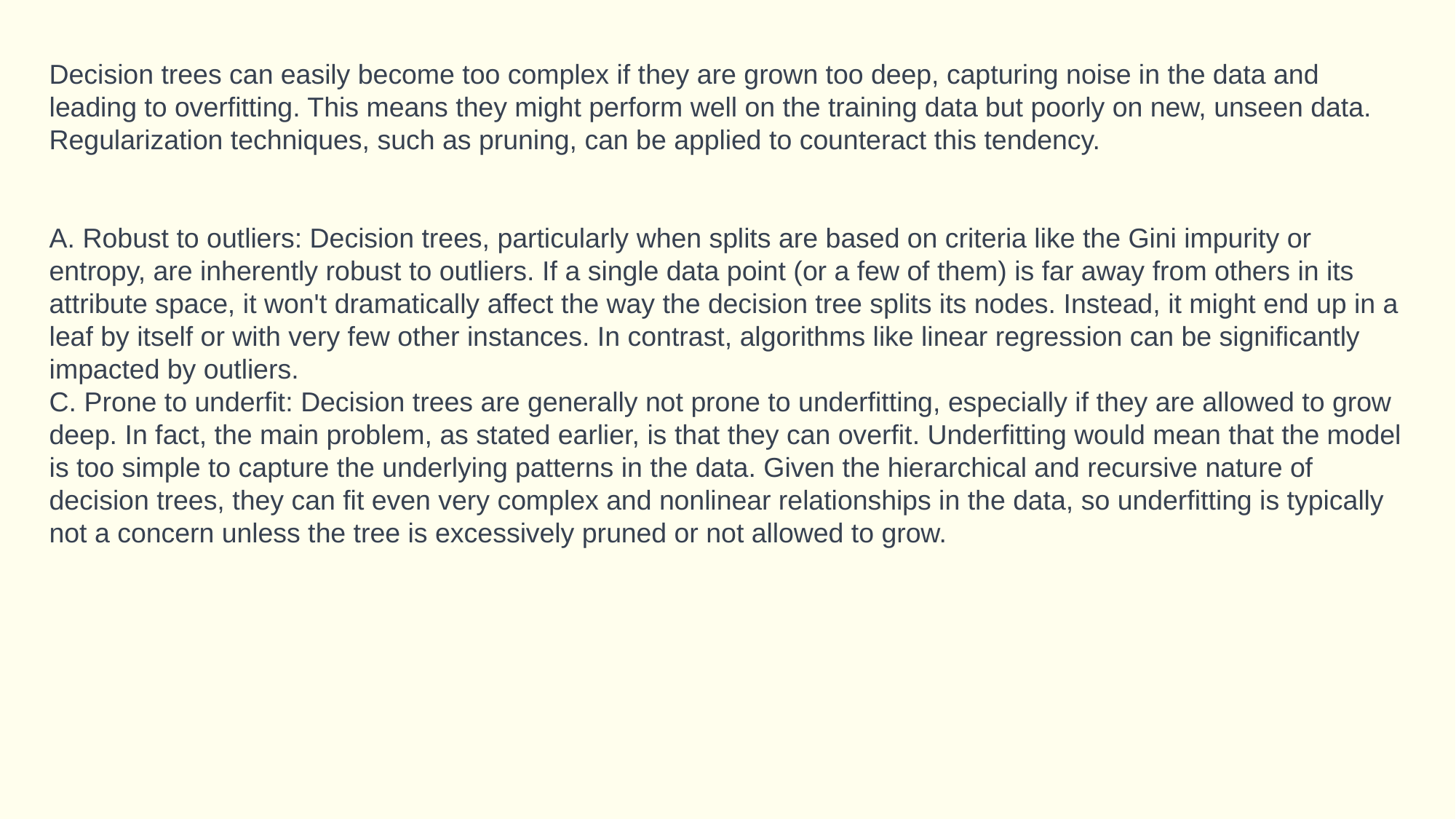

Decision trees can easily become too complex if they are grown too deep, capturing noise in the data and leading to overfitting. This means they might perform well on the training data but poorly on new, unseen data. Regularization techniques, such as pruning, can be applied to counteract this tendency.

A. Robust to outliers: Decision trees, particularly when splits are based on criteria like the Gini impurity or entropy, are inherently robust to outliers. If a single data point (or a few of them) is far away from others in its attribute space, it won't dramatically affect the way the decision tree splits its nodes. Instead, it might end up in a leaf by itself or with very few other instances. In contrast, algorithms like linear regression can be significantly impacted by outliers.
C. Prone to underfit: Decision trees are generally not prone to underfitting, especially if they are allowed to grow deep. In fact, the main problem, as stated earlier, is that they can overfit. Underfitting would mean that the model is too simple to capture the underlying patterns in the data. Given the hierarchical and recursive nature of decision trees, they can fit even very complex and nonlinear relationships in the data, so underfitting is typically not a concern unless the tree is excessively pruned or not allowed to grow.